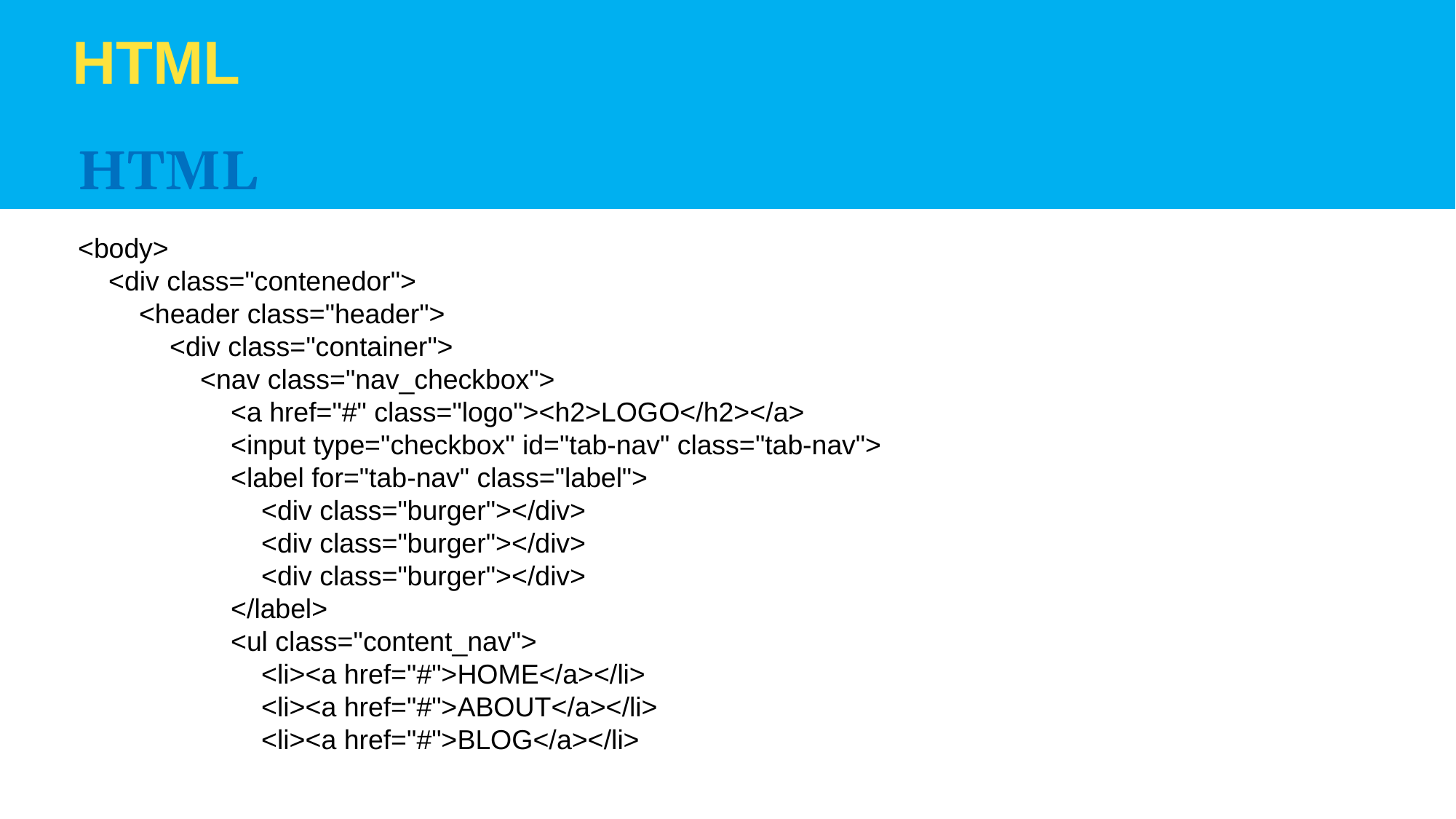

HTML
HTML
<body>
    <div class="contenedor">
        <header class="header">
            <div class="container">
                <nav class="nav_checkbox">
                    <a href="#" class="logo"><h2>LOGO</h2></a>
                    <input type="checkbox" id="tab-nav" class="tab-nav">
                    <label for="tab-nav" class="label">
                        <div class="burger"></div>
                        <div class="burger"></div>
                        <div class="burger"></div>
                    </label>
                    <ul class="content_nav">
                        <li><a href="#">HOME</a></li>
                        <li><a href="#">ABOUT</a></li>
                        <li><a href="#">BLOG</a></li>